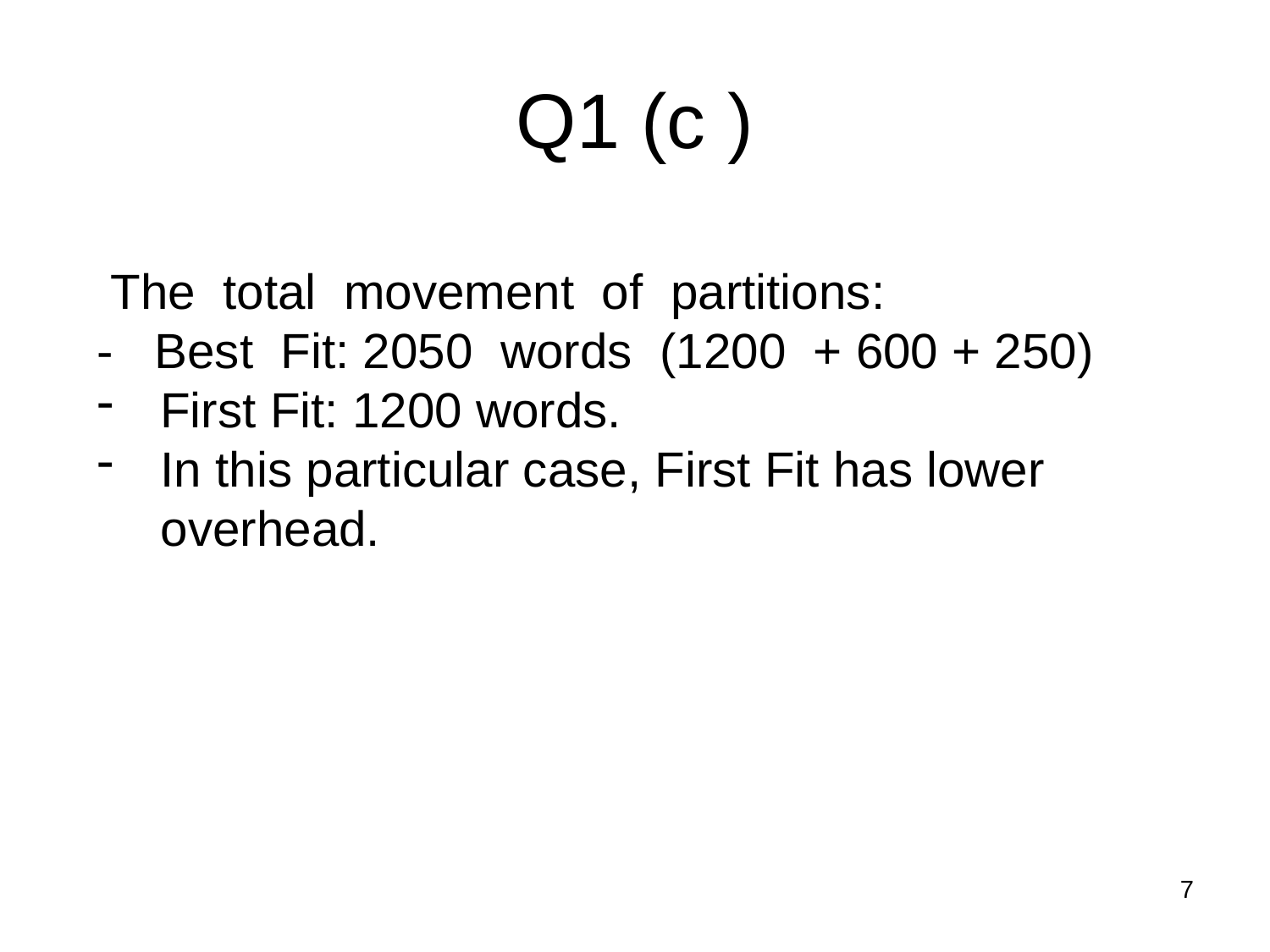

# Q1 (c )
 The  total  movement  of  partitions:
-   Best  Fit: 2050  words  (1200  + 600 + 250)
First Fit: 1200 words.
In this particular case, First Fit has lower overhead.
7